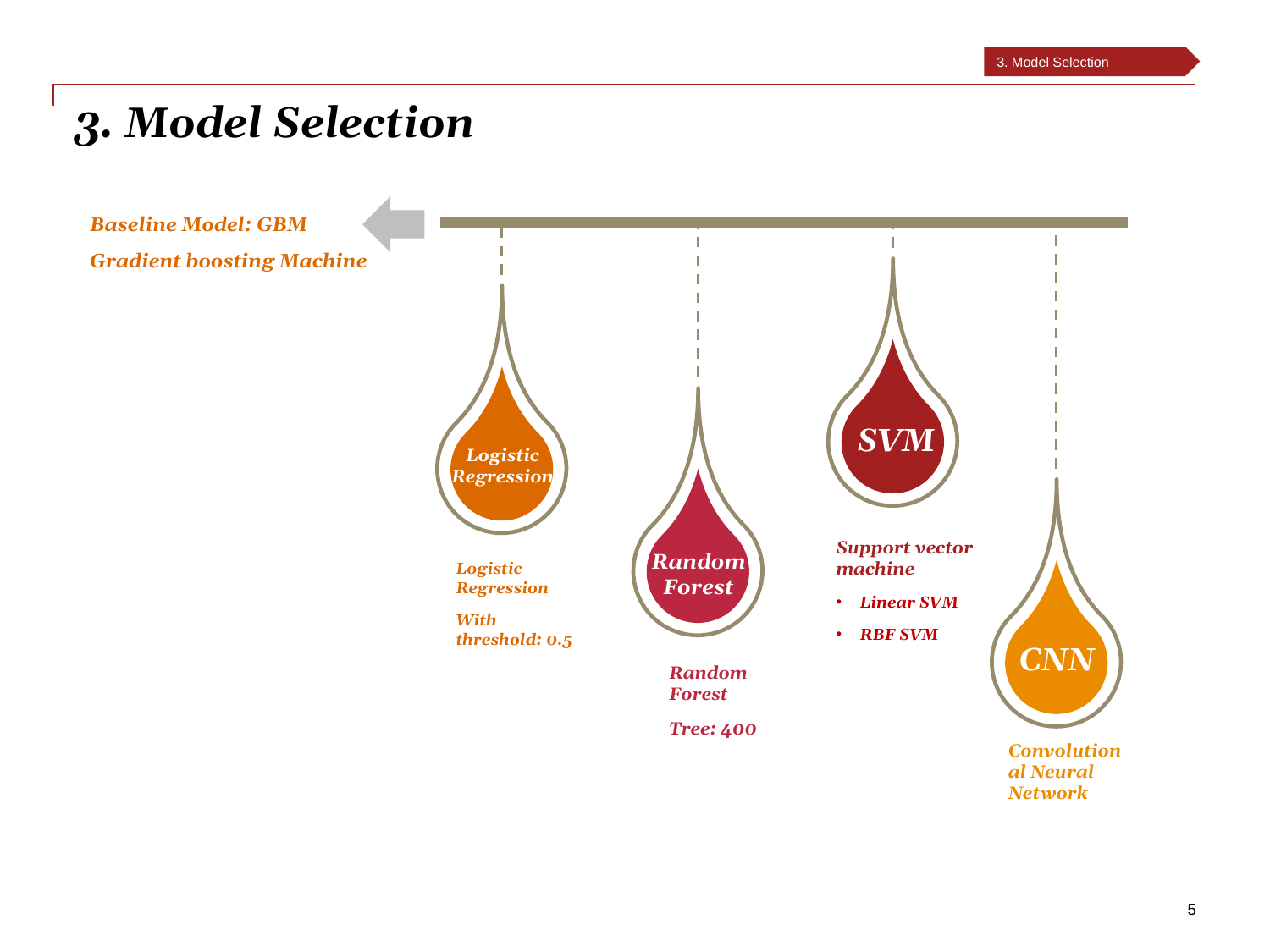

3. Model Selection
#
3. Model Selection

Baseline Model: GBM
Gradient boosting Machine

SVM
Logistic Regression

Support vector machine
Linear SVM
RBF SVM
Random Forest
Logistic Regression
With threshold: 0.5

CNN
Random Forest
Tree: 400
Convolutional Neural Network

5